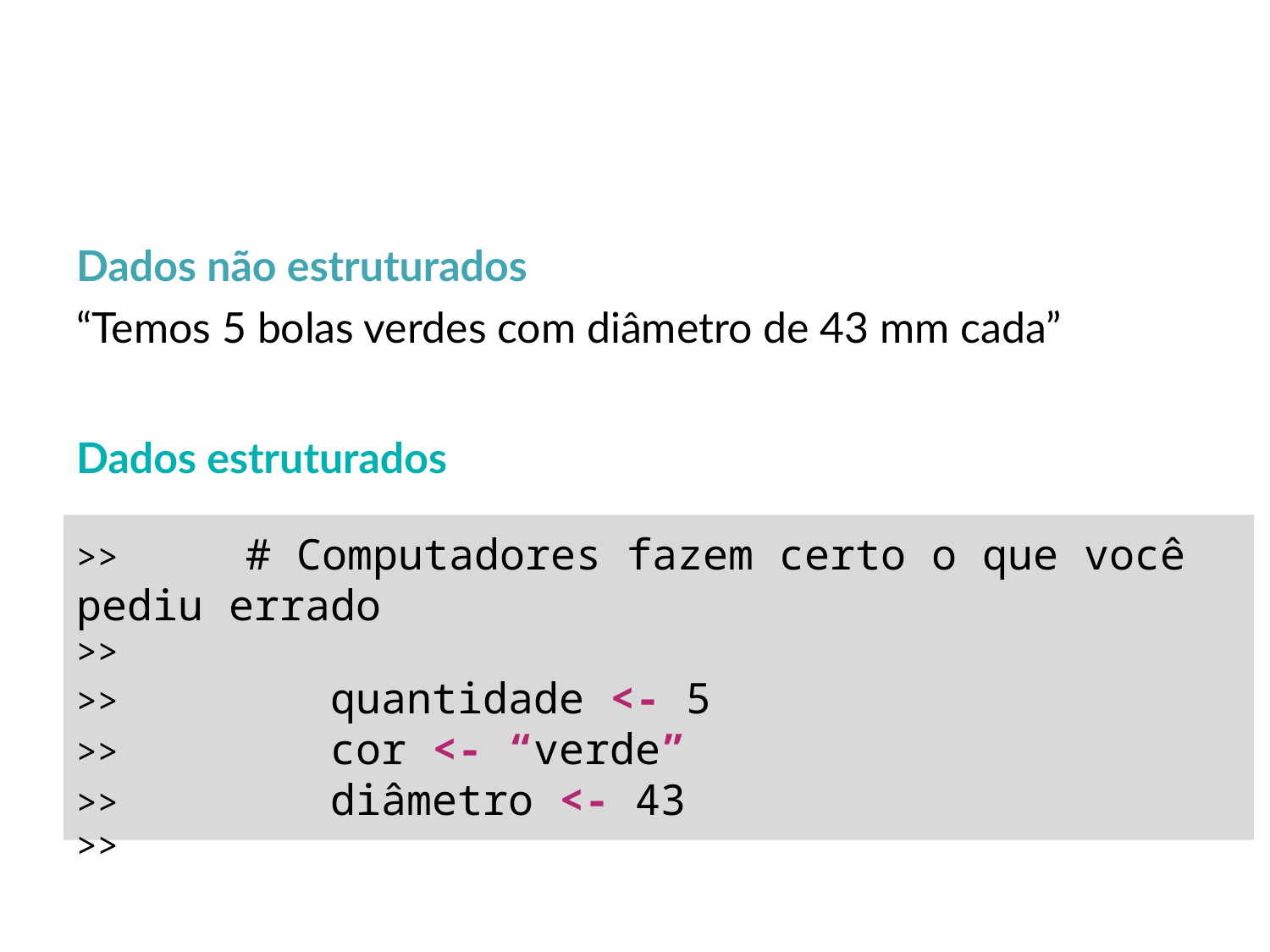

Dados não estruturados
“Temos 5 bolas verdes com diâmetro de 43 mm cada”

Dados estruturados
>> 	  # Computadores fazem certo o que você pediu errado
>>
>>	 	quantidade <- 5
>> 		cor <- “verde”
>> 		diâmetro <- 43
>>